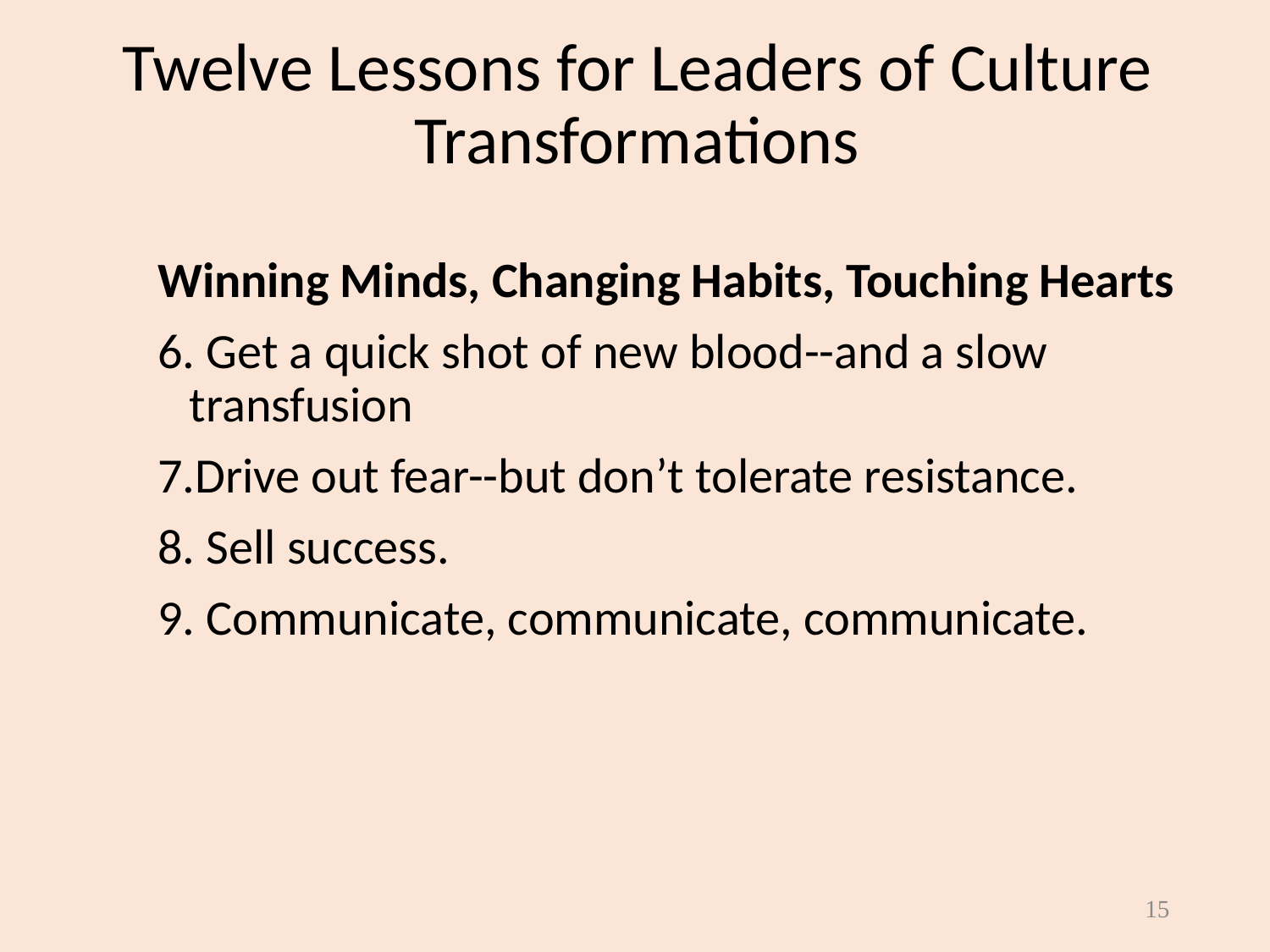

# Twelve Lessons for Leaders of Culture Transformations
Winning Minds, Changing Habits, Touching Hearts
6. Get a quick shot of new blood--and a slow transfusion
7.Drive out fear--but don’t tolerate resistance.
8. Sell success.
9. Communicate, communicate, communicate.
15